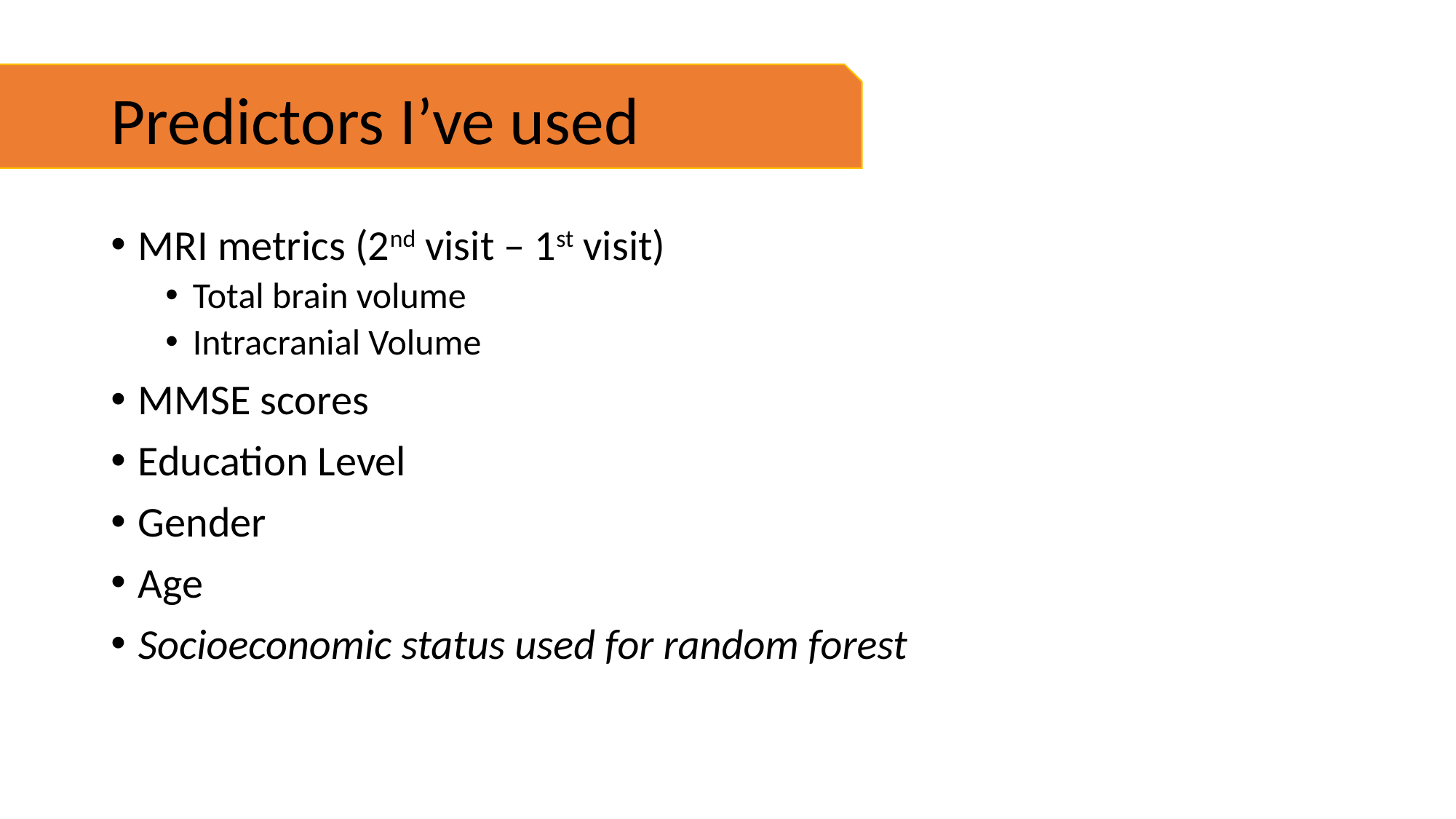

# Predictors I’ve used

MRI metrics (2nd visit – 1st visit)
Total brain volume
Intracranial Volume
MMSE scores
Education Level
Gender
Age
Socioeconomic status used for random forest